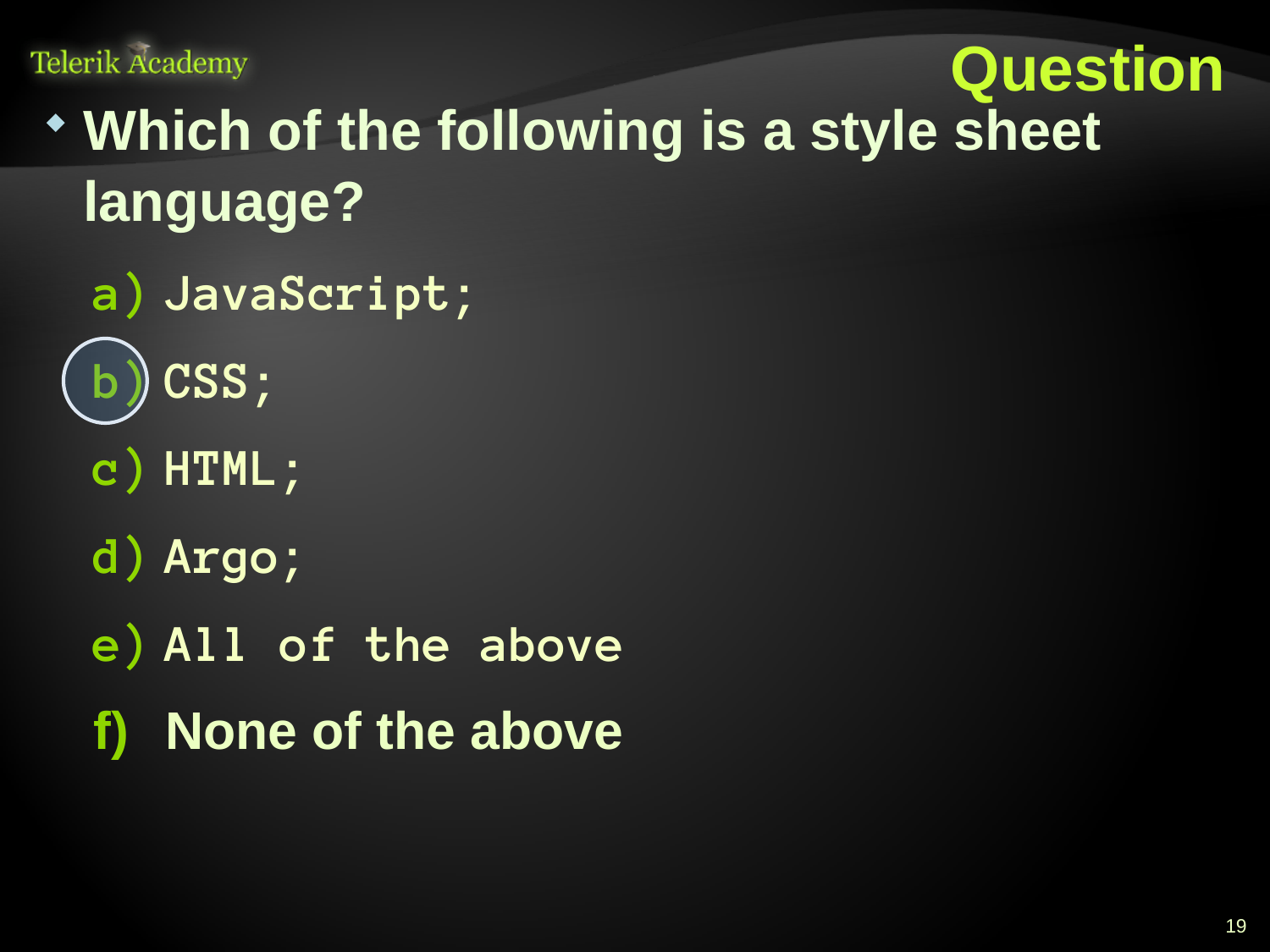

# Question
Which of the following is a style sheet language?
JavaScript;
CSS;
HTML;
Argo;
All of the above
None of the above

19